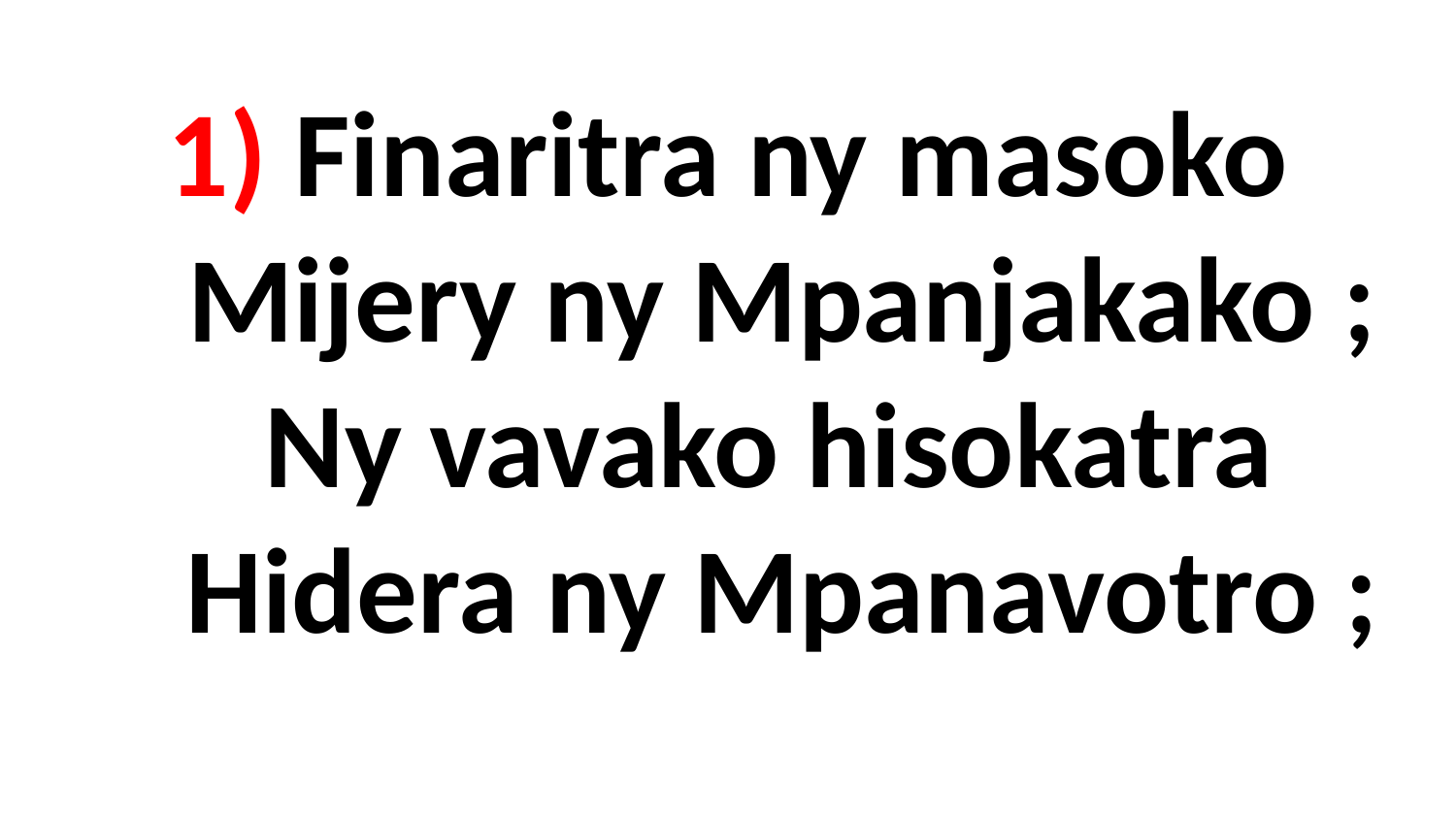

# 1) Finaritra ny masoko Mijery ny Mpanjakako ; Ny vavako hisokatra Hidera ny Mpanavotro ;